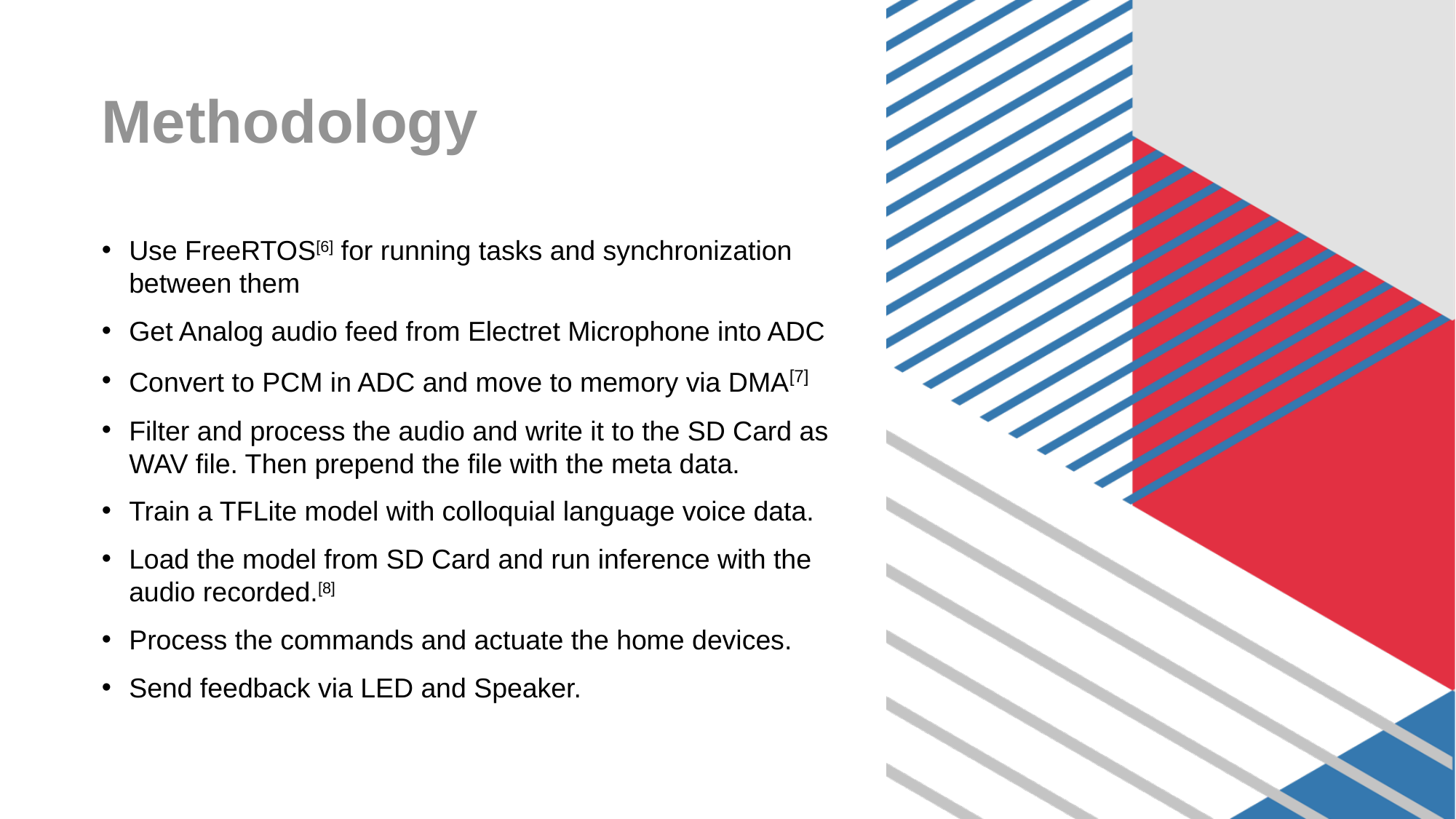

# Methodology
Use FreeRTOS[6] for running tasks and synchronization between them
Get Analog audio feed from Electret Microphone into ADC
Convert to PCM in ADC and move to memory via DMA[7]
Filter and process the audio and write it to the SD Card as WAV file. Then prepend the file with the meta data.
Train a TFLite model with colloquial language voice data.
Load the model from SD Card and run inference with the audio recorded.[8]
Process the commands and actuate the home devices.
Send feedback via LED and Speaker.